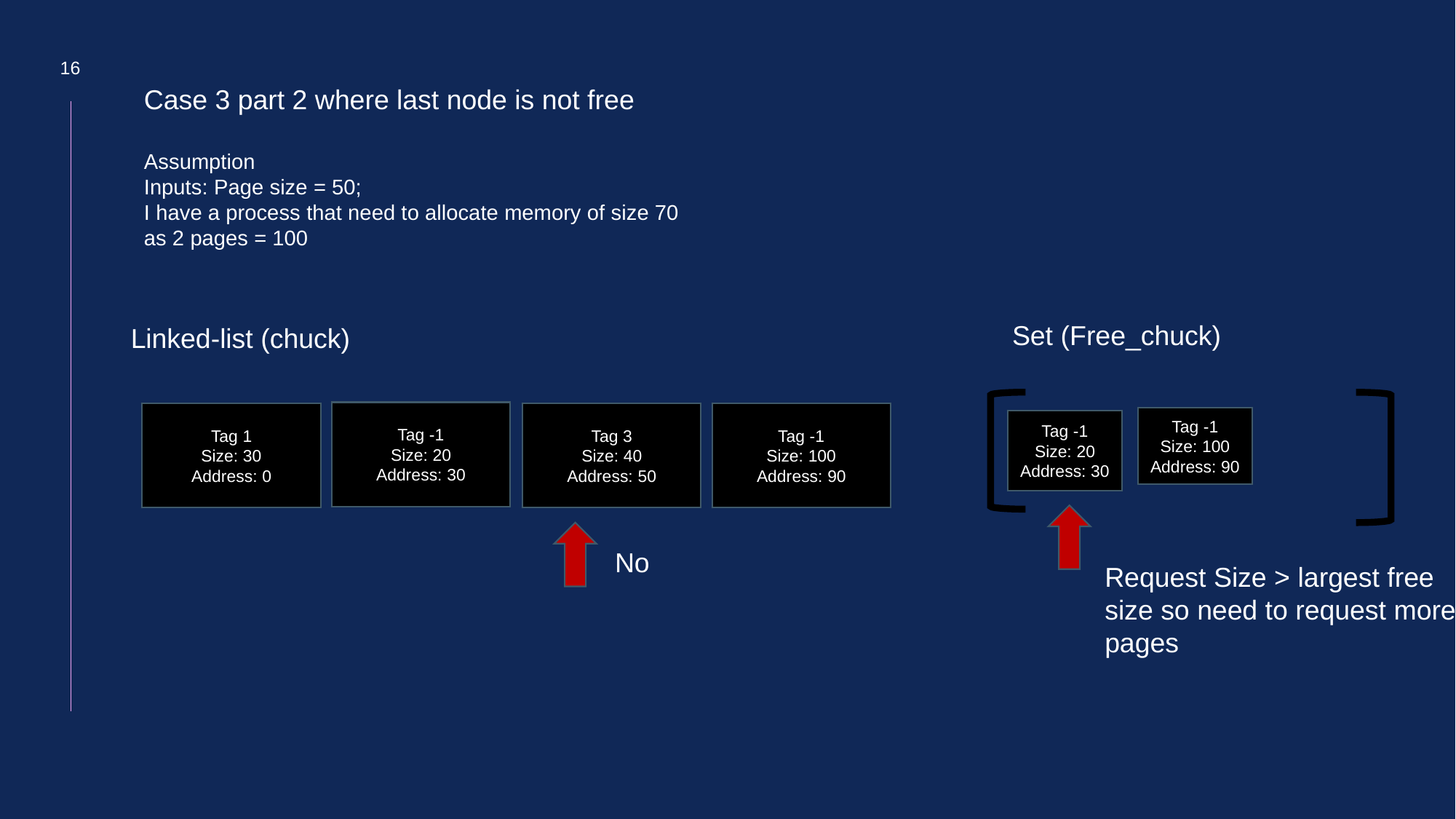

16
Case 3 part 2 where last node is not free
Assumption
Inputs: Page size = 50;
I have a process that need to allocate memory of size 70 as 2 pages = 100

Set (Free_chuck)
Linked-list (chuck)

Tag -1
Size: 20
Address: 30
Tag -1
Size: 100
Address: 90
Tag 3
Size: 40
Address: 50
Tag 1
Size: 30
Address: 0
Tag -1
Size: 100
Address: 90
Tag -1
Size: 20
Address: 30

No
Request Size > largest free size so need to request more pages